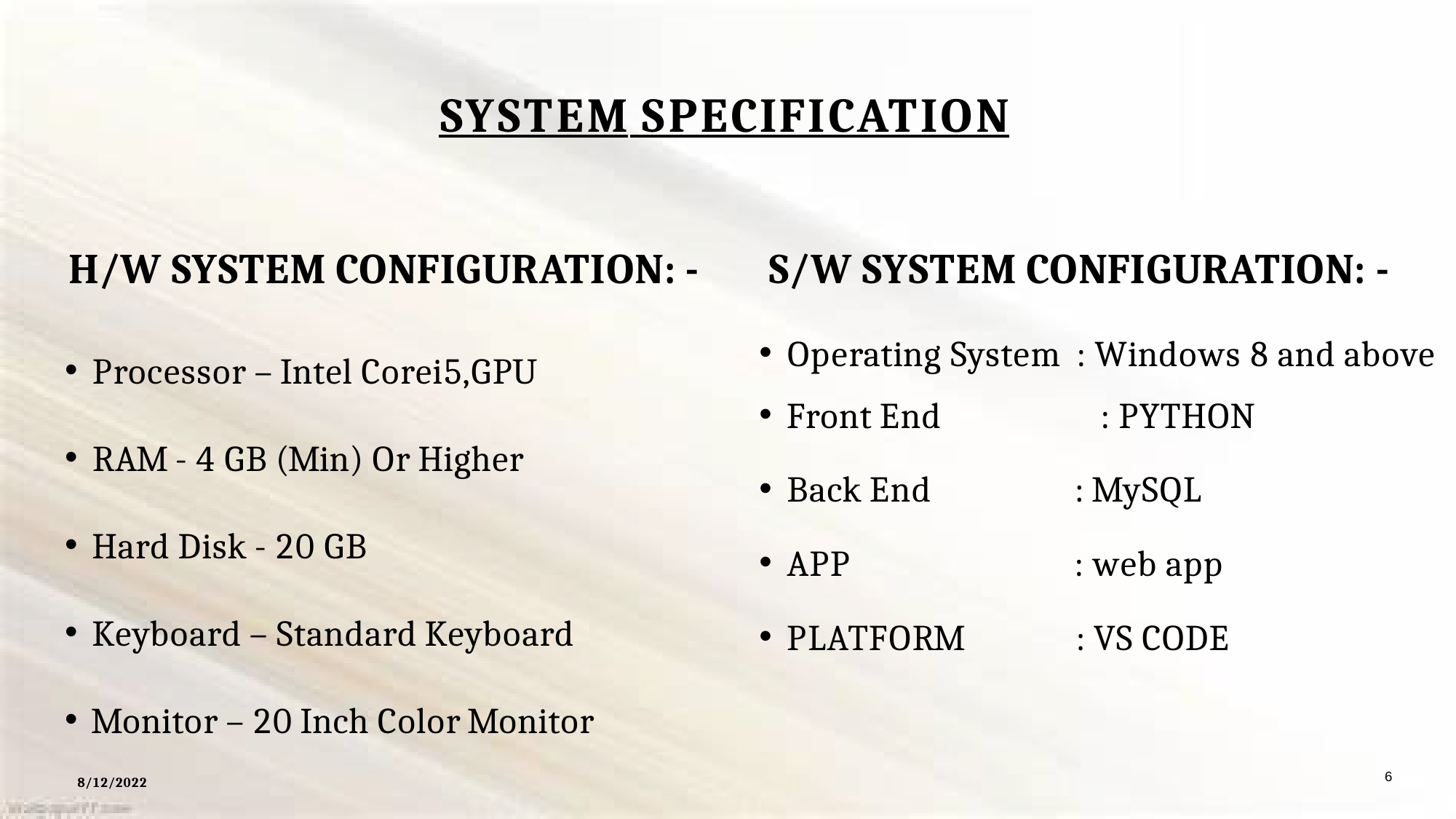

# SYSTEM SPECIFICATION
H/W SYSTEM CONFIGURATION: -
S/W SYSTEM CONFIGURATION: -
Processor – Intel Corei5,GPU
RAM - 4 GB (Min) Or Higher
Hard Disk - 20 GB
Keyboard – Standard Keyboard
Monitor – 20 Inch Color Monitor

Operating System  : Windows 8 and above
Front End	            : PYTHON
Back End                  : MySQL
APP                            : web app
PLATFORM              : VS CODE
6
8/12/2022